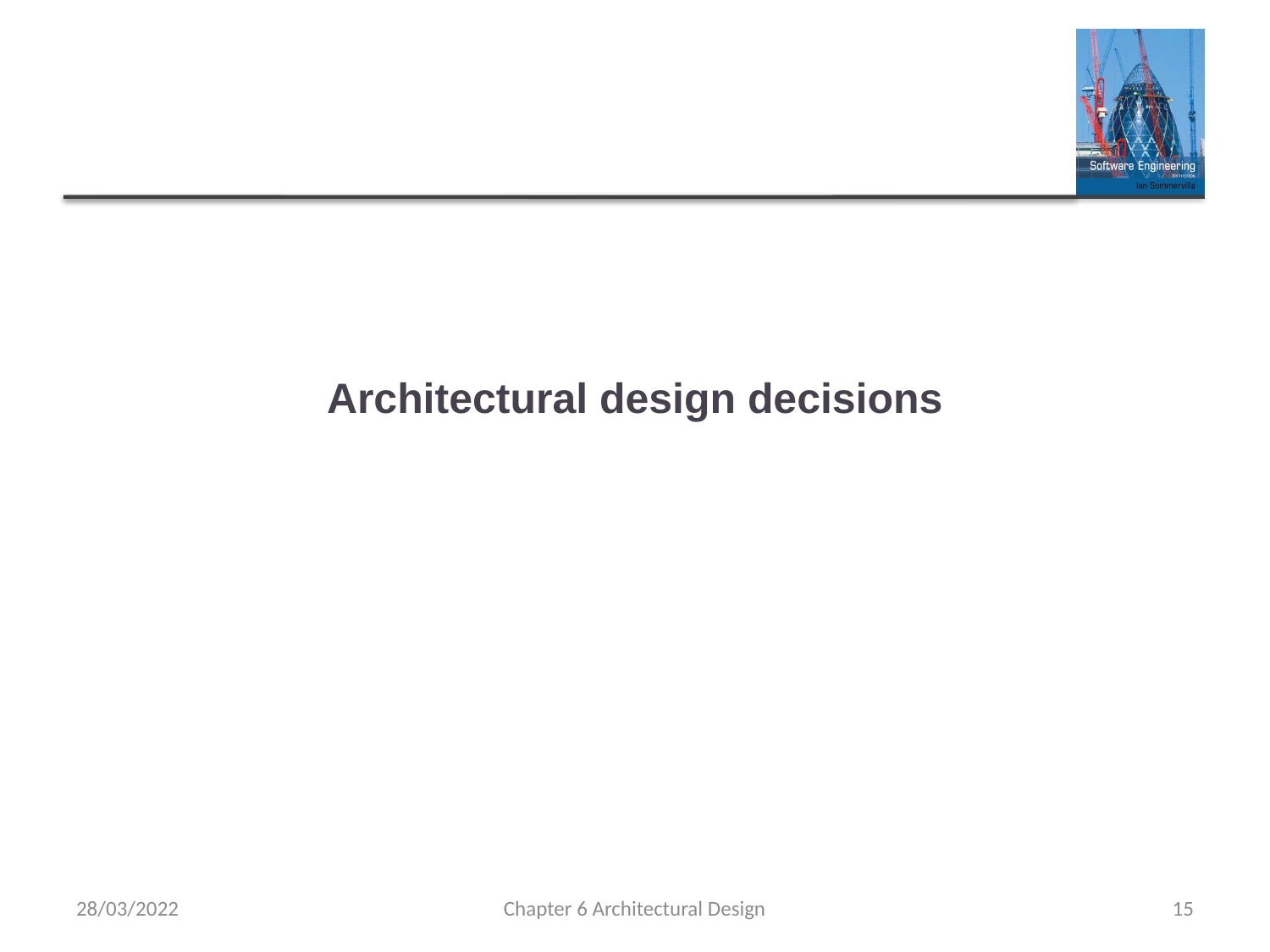

# Architectural design decisions
28/03/2022
Chapter 6 Architectural Design
15